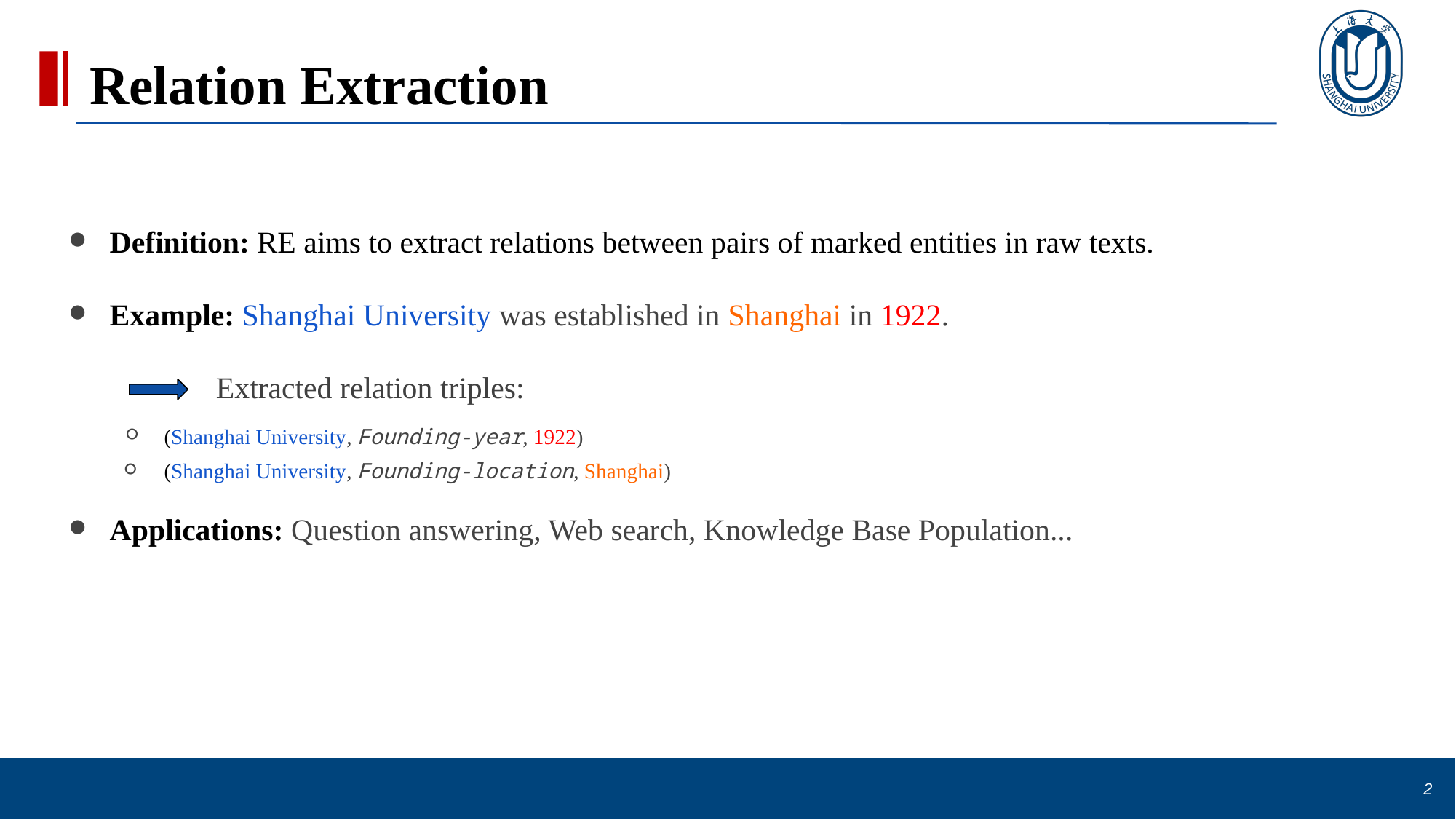

# Relation Extraction
Definition: RE aims to extract relations between pairs of marked entities in raw texts.
Example: Shanghai University was established in Shanghai in 1922.
       	     Extracted relation triples:
(Shanghai University, Founding-year, 1922)
(Shanghai University, Founding-location, Shanghai)
Applications: Question answering, Web search, Knowledge Base Population...

2